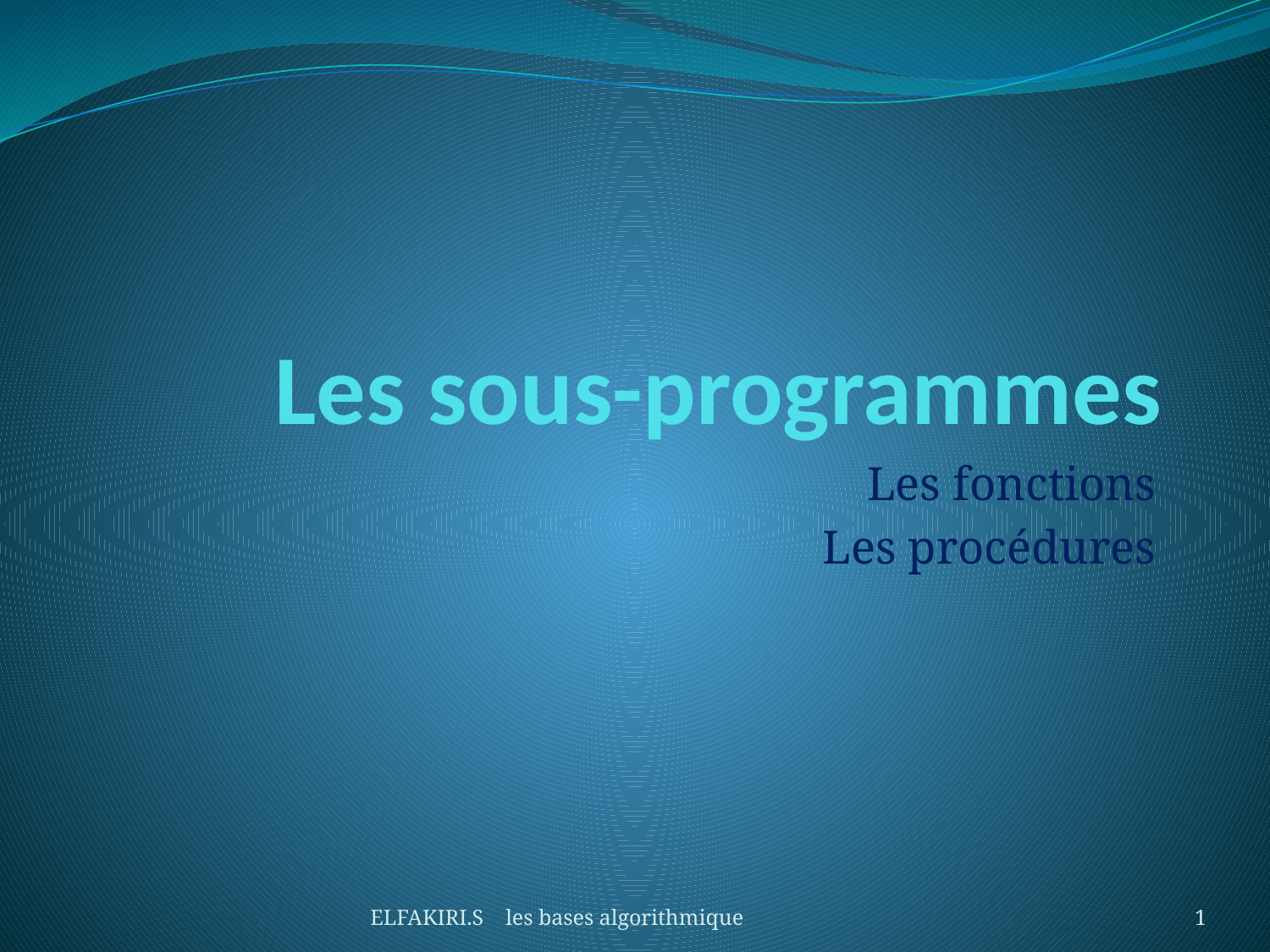

# Les sous-programmes
Les fonctions
Les procédures
ELFAKIRI.S    les bases algorithmique
1